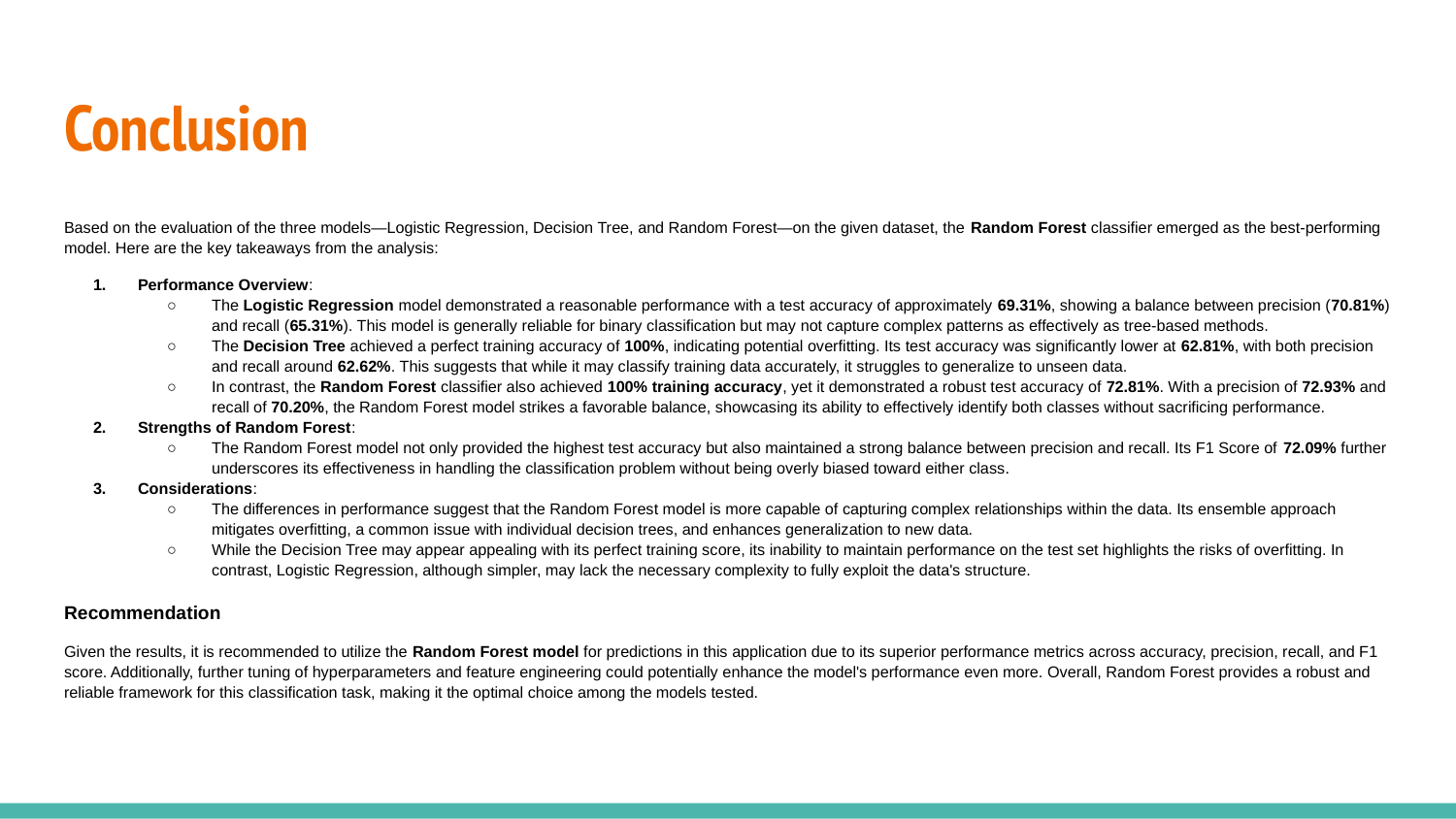

# Conclusion
Based on the evaluation of the three models—Logistic Regression, Decision Tree, and Random Forest—on the given dataset, the Random Forest classifier emerged as the best-performing model. Here are the key takeaways from the analysis:
Performance Overview:
The Logistic Regression model demonstrated a reasonable performance with a test accuracy of approximately 69.31%, showing a balance between precision (70.81%) and recall (65.31%). This model is generally reliable for binary classification but may not capture complex patterns as effectively as tree-based methods.
The Decision Tree achieved a perfect training accuracy of 100%, indicating potential overfitting. Its test accuracy was significantly lower at 62.81%, with both precision and recall around 62.62%. This suggests that while it may classify training data accurately, it struggles to generalize to unseen data.
In contrast, the Random Forest classifier also achieved 100% training accuracy, yet it demonstrated a robust test accuracy of 72.81%. With a precision of 72.93% and recall of 70.20%, the Random Forest model strikes a favorable balance, showcasing its ability to effectively identify both classes without sacrificing performance.
Strengths of Random Forest:
The Random Forest model not only provided the highest test accuracy but also maintained a strong balance between precision and recall. Its F1 Score of 72.09% further underscores its effectiveness in handling the classification problem without being overly biased toward either class.
Considerations:
The differences in performance suggest that the Random Forest model is more capable of capturing complex relationships within the data. Its ensemble approach mitigates overfitting, a common issue with individual decision trees, and enhances generalization to new data.
While the Decision Tree may appear appealing with its perfect training score, its inability to maintain performance on the test set highlights the risks of overfitting. In contrast, Logistic Regression, although simpler, may lack the necessary complexity to fully exploit the data's structure.
Recommendation
Given the results, it is recommended to utilize the Random Forest model for predictions in this application due to its superior performance metrics across accuracy, precision, recall, and F1 score. Additionally, further tuning of hyperparameters and feature engineering could potentially enhance the model's performance even more. Overall, Random Forest provides a robust and reliable framework for this classification task, making it the optimal choice among the models tested.